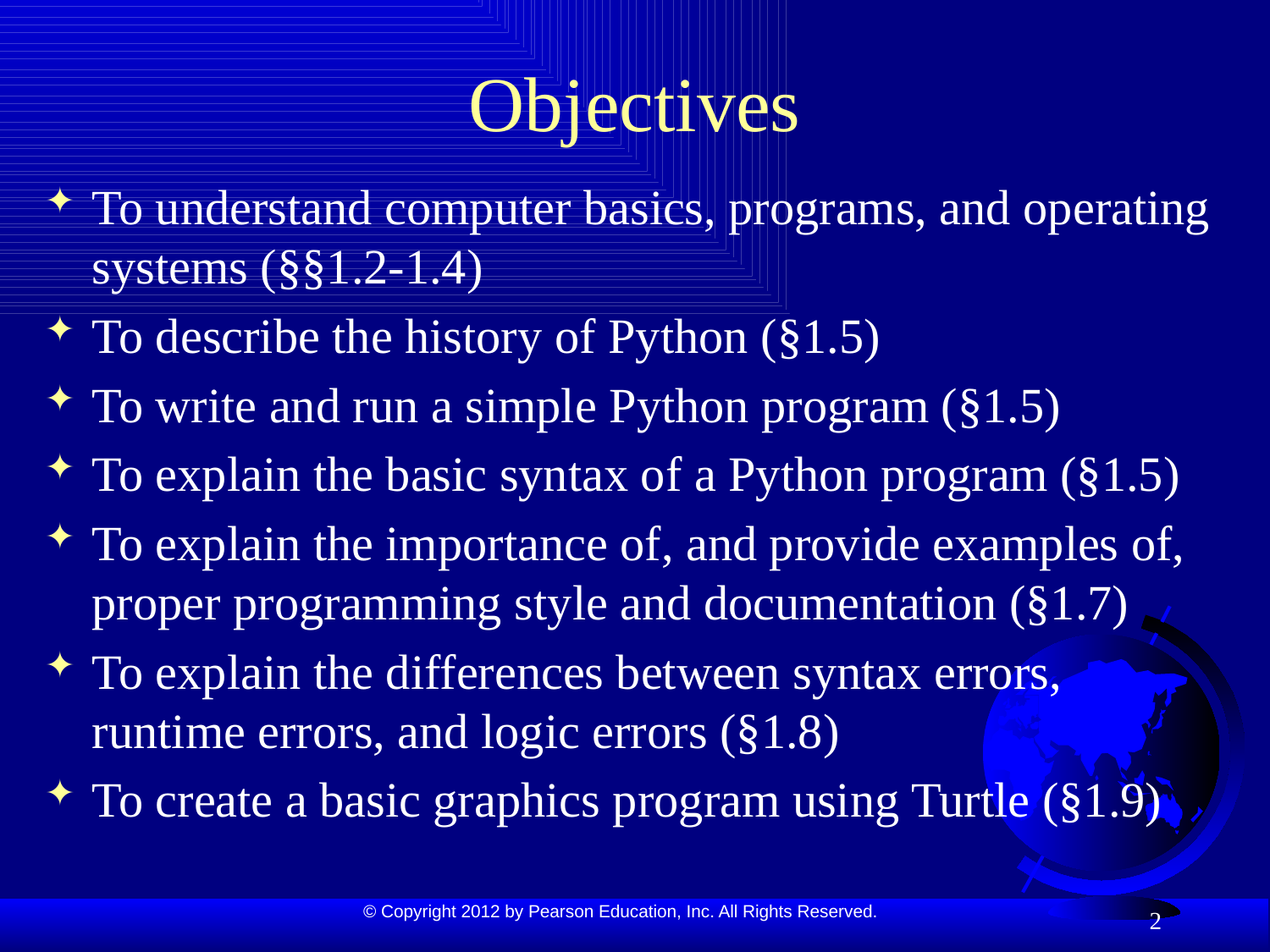

# Objectives
To understand computer basics, programs, and operating systems (§§1.2-1.4)
To describe the history of Python (§1.5)
To write and run a simple Python program (§1.5)
To explain the basic syntax of a Python program (§1.5)
To explain the importance of, and provide examples of, proper programming style and documentation (§1.7)
To explain the differences between syntax errors, runtime errors, and logic errors (§1.8)
To create a basic graphics program using Turtle (§1.9)
2